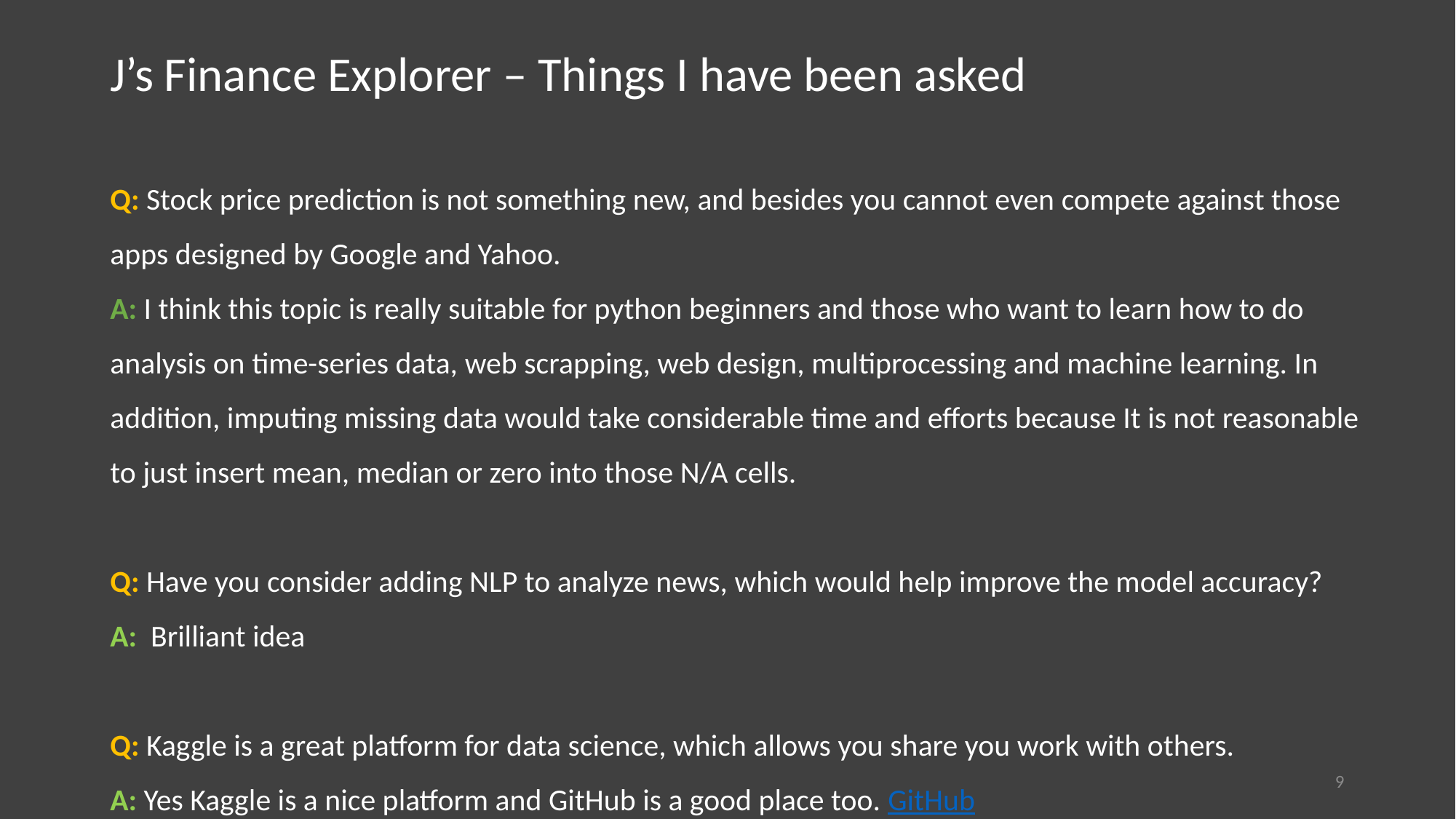

J’s Finance Explorer – Things I have been asked
Q: Stock price prediction is not something new, and besides you cannot even compete against those apps designed by Google and Yahoo.
A: I think this topic is really suitable for python beginners and those who want to learn how to do analysis on time-series data, web scrapping, web design, multiprocessing and machine learning. In addition, imputing missing data would take considerable time and efforts because It is not reasonable to just insert mean, median or zero into those N/A cells.

Q: Have you consider adding NLP to analyze news, which would help improve the model accuracy?
A:  Brilliant idea

Q: Kaggle is a great platform for data science, which allows you share you work with others.
A: Yes Kaggle is a nice platform and GitHub is a good place too. GitHub
9